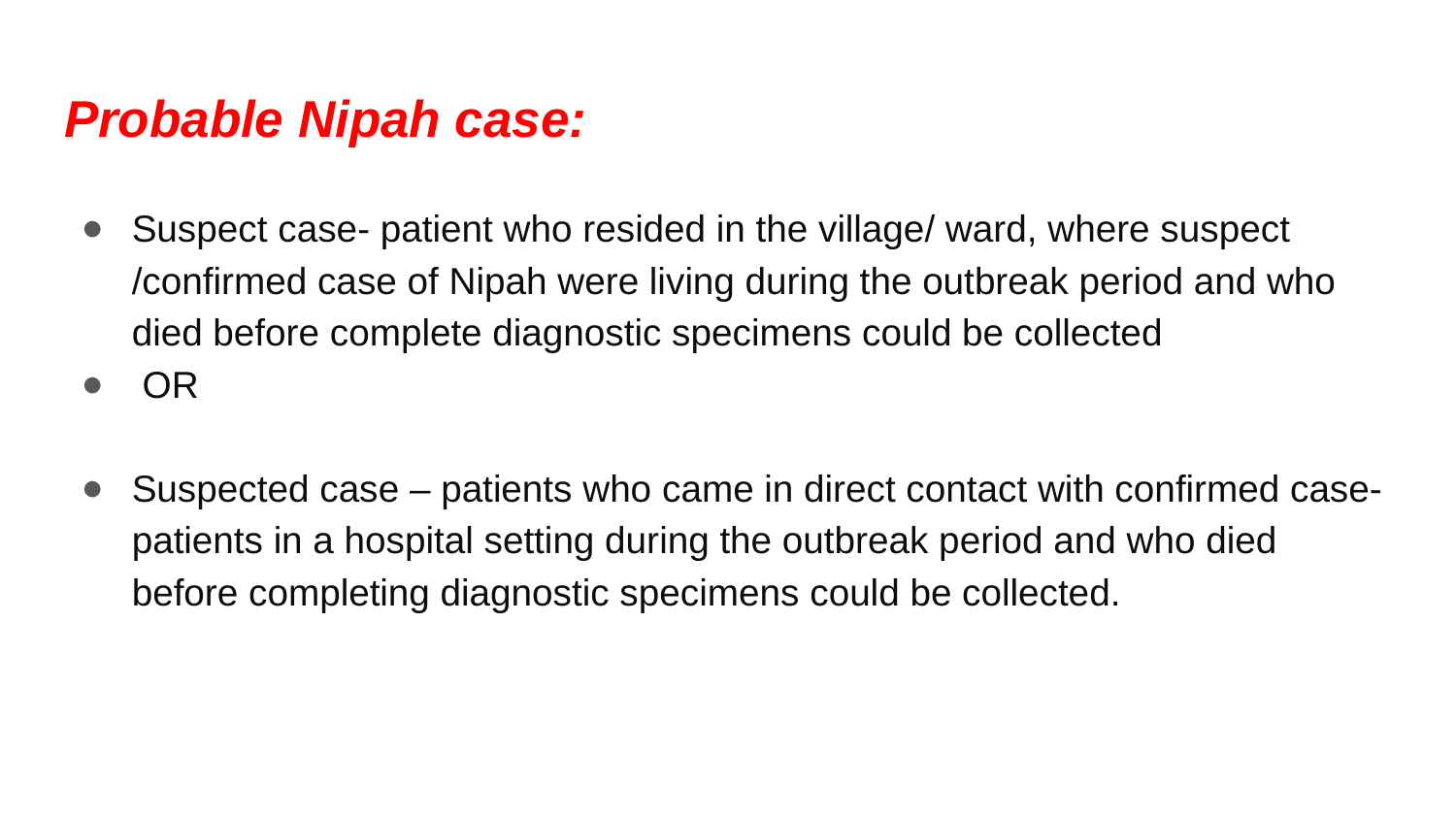

# Probable Nipah case:
Suspect case- patient who resided in the village/ ward, where suspect /confirmed case of Nipah were living during the outbreak period and who died before complete diagnostic specimens could be collected
 OR

Suspected case – patients who came in direct contact with confirmed case- patients in a hospital setting during the outbreak period and who died before completing diagnostic specimens could be collected.